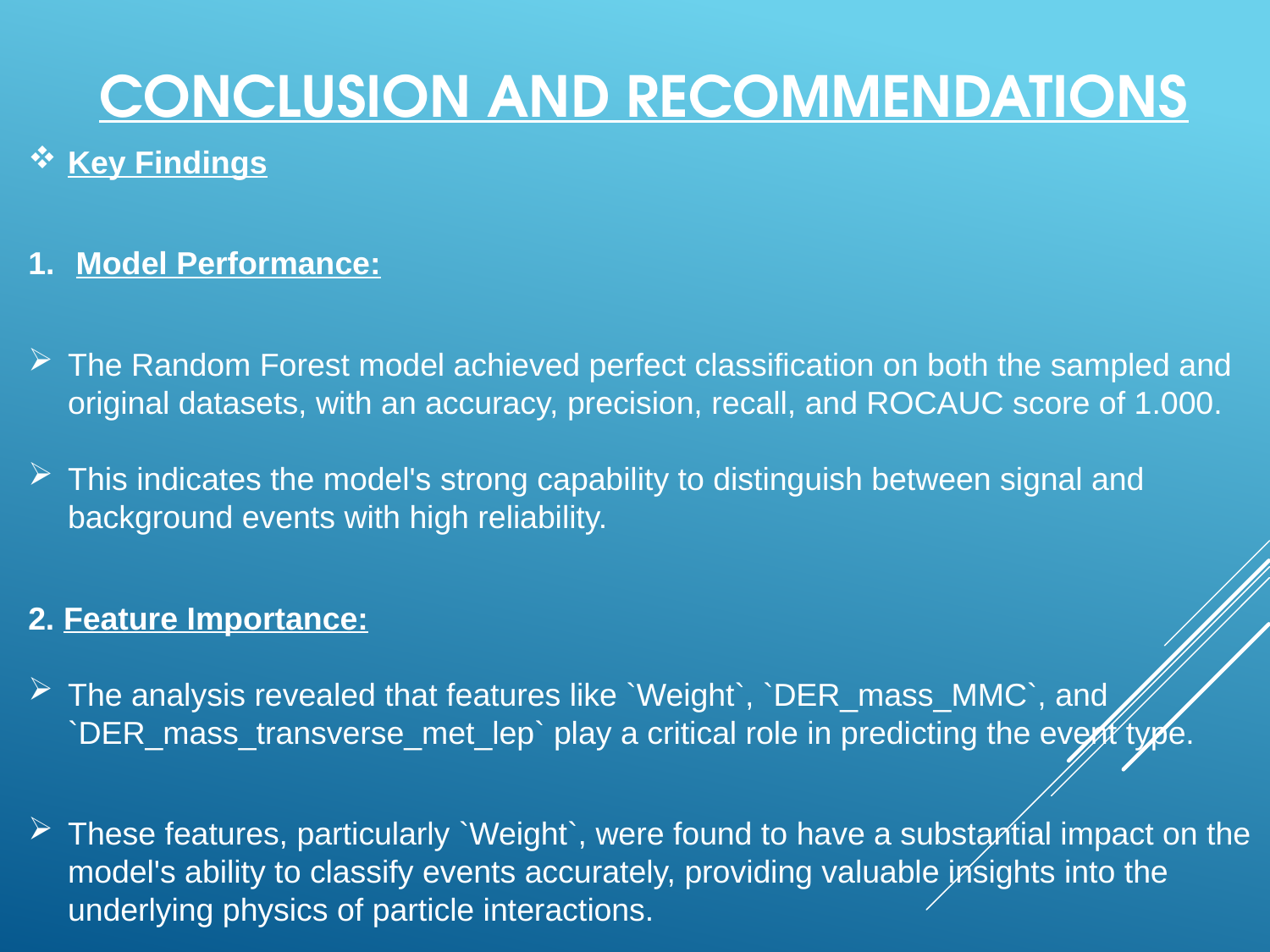

# Conclusion and Recommendations

Key Findings

Model Performance:

The Random Forest model achieved perfect classification on both the sampled and original datasets, with an accuracy, precision, recall, and ROCAUC score of 1.000.

This indicates the model's strong capability to distinguish between signal and background events with high reliability.

2. Feature Importance:

The analysis revealed that features like `Weight`, `DER_mass_MMC`, and `DER_mass_transverse_met_lep` play a critical role in predicting the event type.

These features, particularly `Weight`, were found to have a substantial impact on the model's ability to classify events accurately, providing valuable insights into the underlying physics of particle interactions.